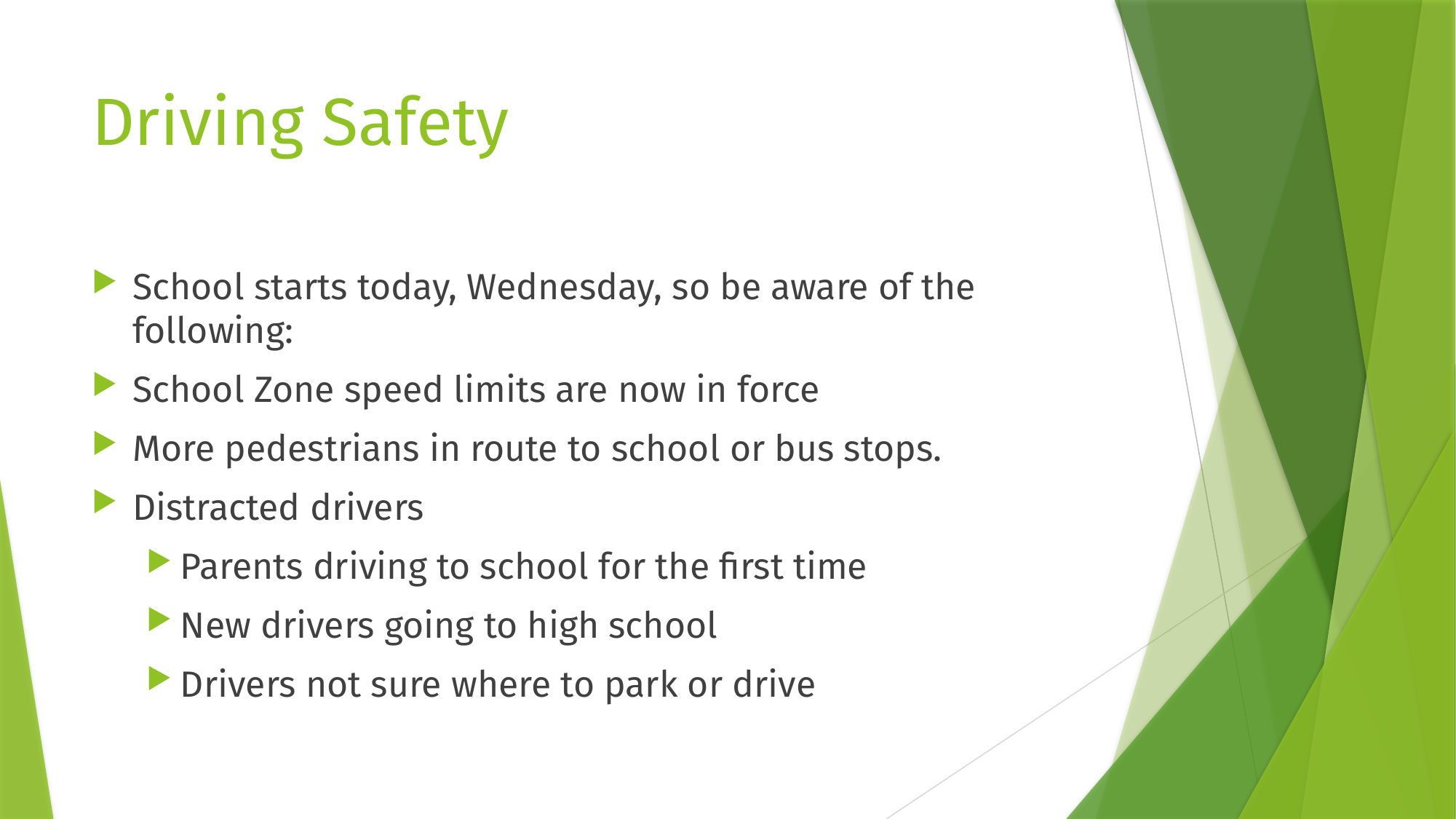

# Driving Safety
School starts today, Wednesday, so be aware of the following:
School Zone speed limits are now in force
More pedestrians in route to school or bus stops.
Distracted drivers
Parents driving to school for the first time
New drivers going to high school
Drivers not sure where to park or drive